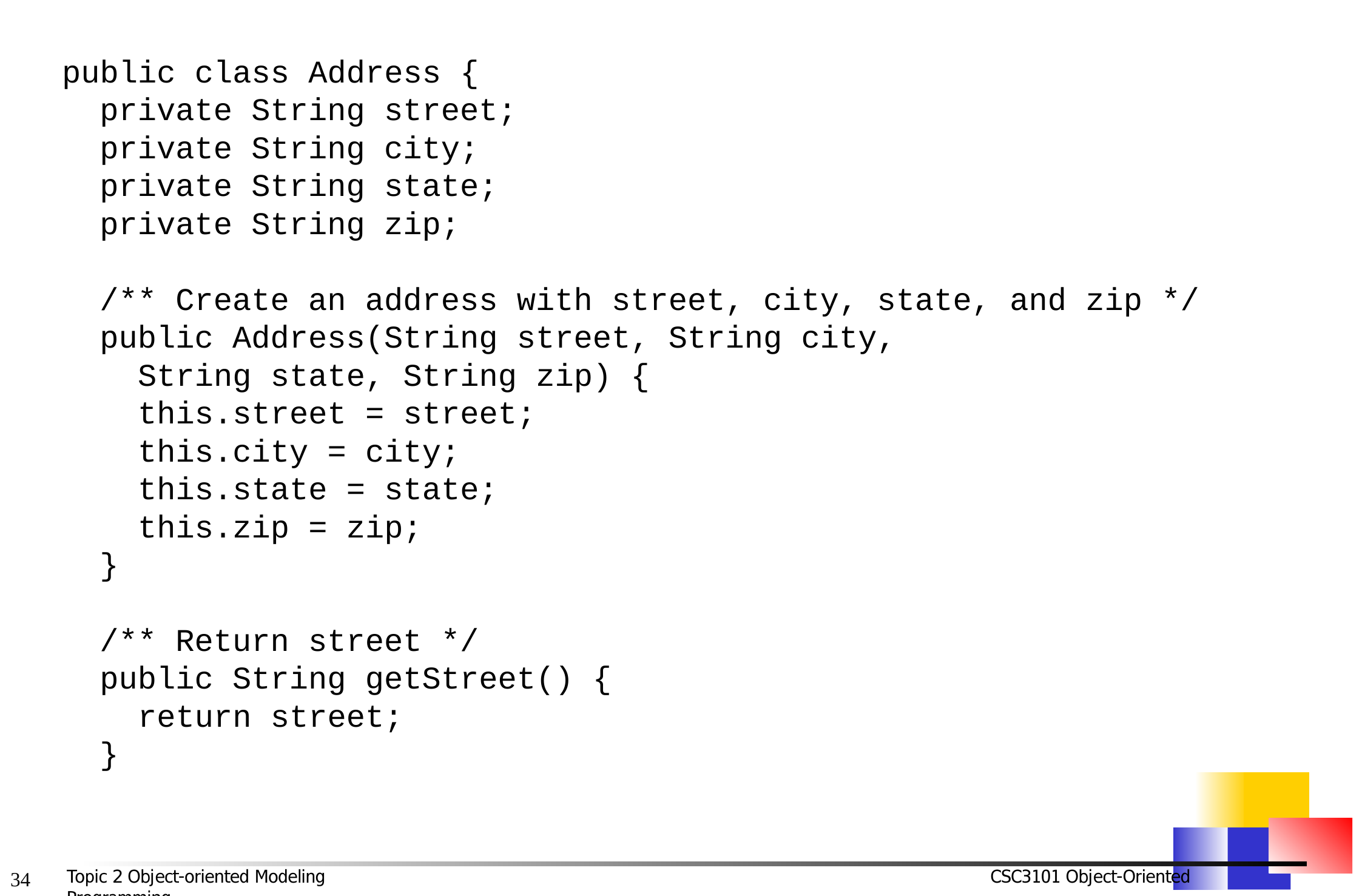

public class Address {
  private String street;
  private String city;
  private String state;
  private String zip;

  /** Create an address with street, city, state, and zip */
  public Address(String street, String city,
    String state, String zip) {
    this.street = street;
    this.city = city;
    this.state = state;
    this.zip = zip;
  }

  /** Return street */
  public String getStreet() {
    return street;
  }